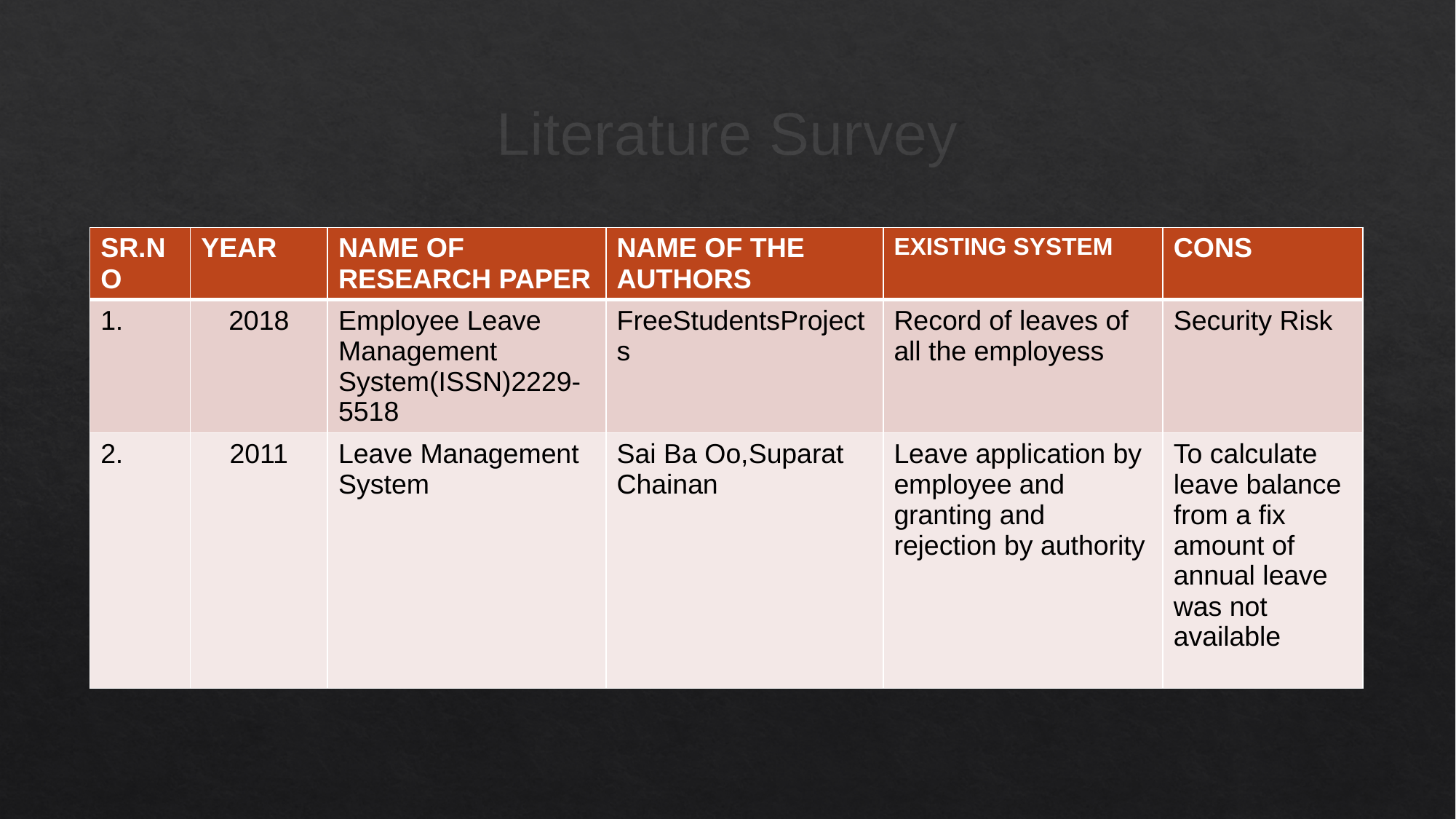

# Literature Survey
| SR.NO | YEAR | NAME OF RESEARCH PAPER | NAME OF THE AUTHORS | EXISTING SYSTEM | CONS |
| --- | --- | --- | --- | --- | --- |
| 1. | 2018 | Employee Leave Management System(ISSN)2229-5518 | FreeStudentsProjects | Record of leaves of all the employess | Security Risk |
| 2. | 2011 | Leave Management System | Sai Ba Oo,Suparat Chainan | Leave application by employee and granting and rejection by authority | To calculate leave balance from a fix amount of annual leave was not available |